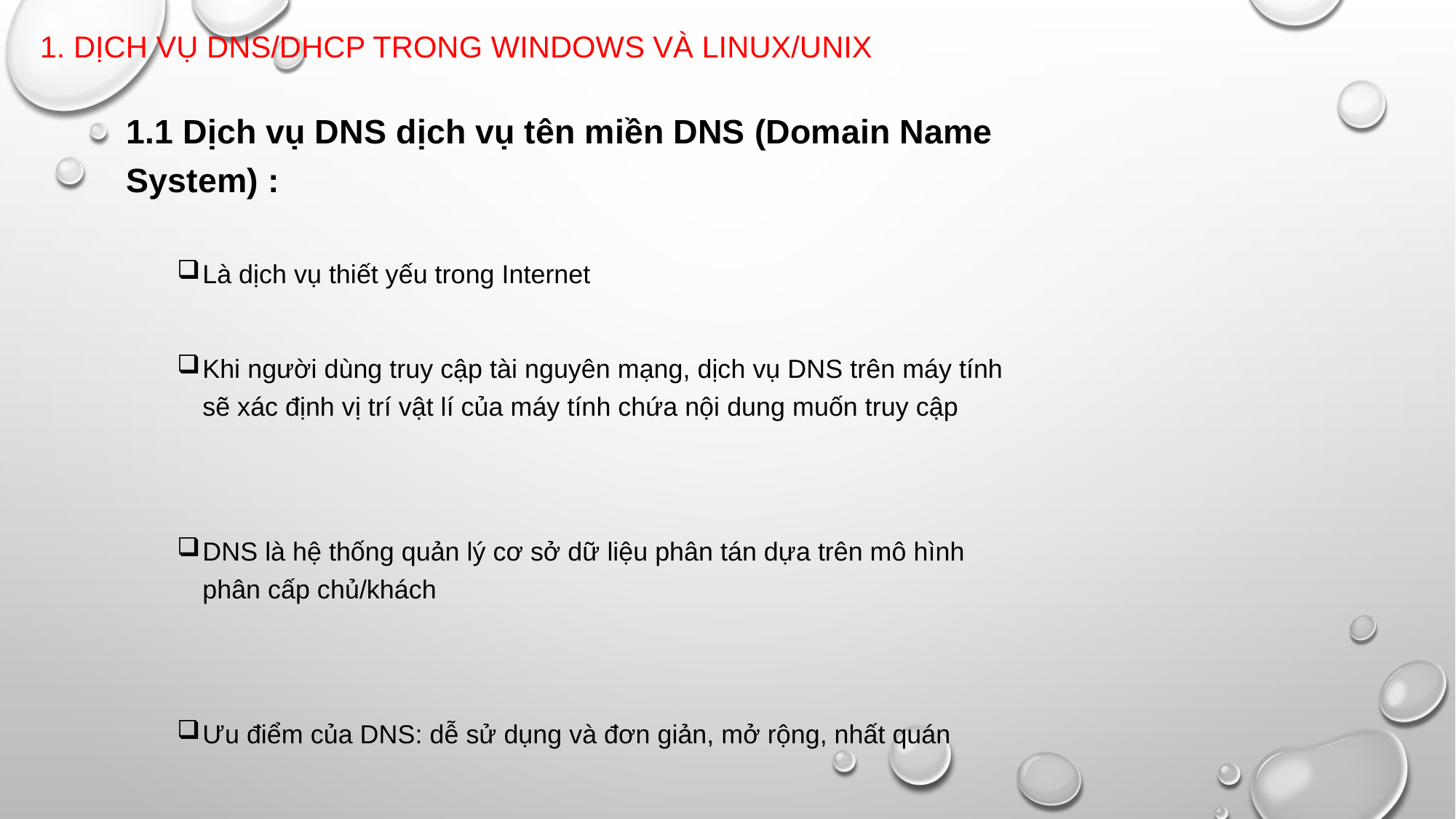

# 1. DỊCH VỤ DNS/DHCP TRONG WINDOWS VÀ LINUX/UNIX
1.1 Dịch vụ DNS dịch vụ tên miền DNS (Domain Name System) :

Là dịch vụ thiết yếu trong Internet

Khi người dùng truy cập tài nguyên mạng, dịch vụ DNS trên máy tính sẽ xác định vị trí vật lí của máy tính chứa nội dung muốn truy cập

DNS là hệ thống quản lý cơ sở dữ liệu phân tán dựa trên mô hình phân cấp chủ/khách

Ưu điểm của DNS: dễ sử dụng và đơn giản, mở rộng, nhất quán